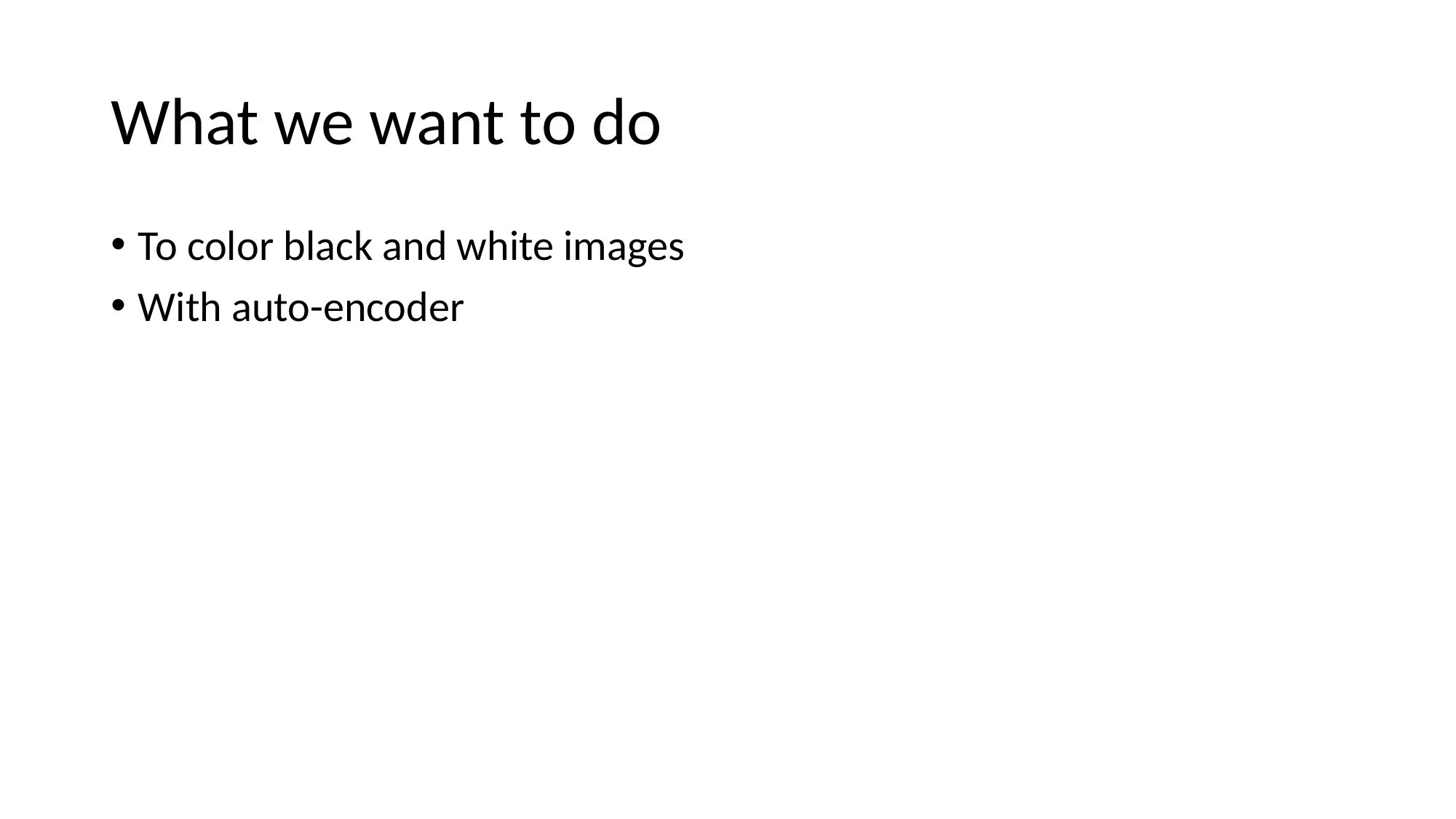

# What we want to do
To color black and white images
With auto-encoder